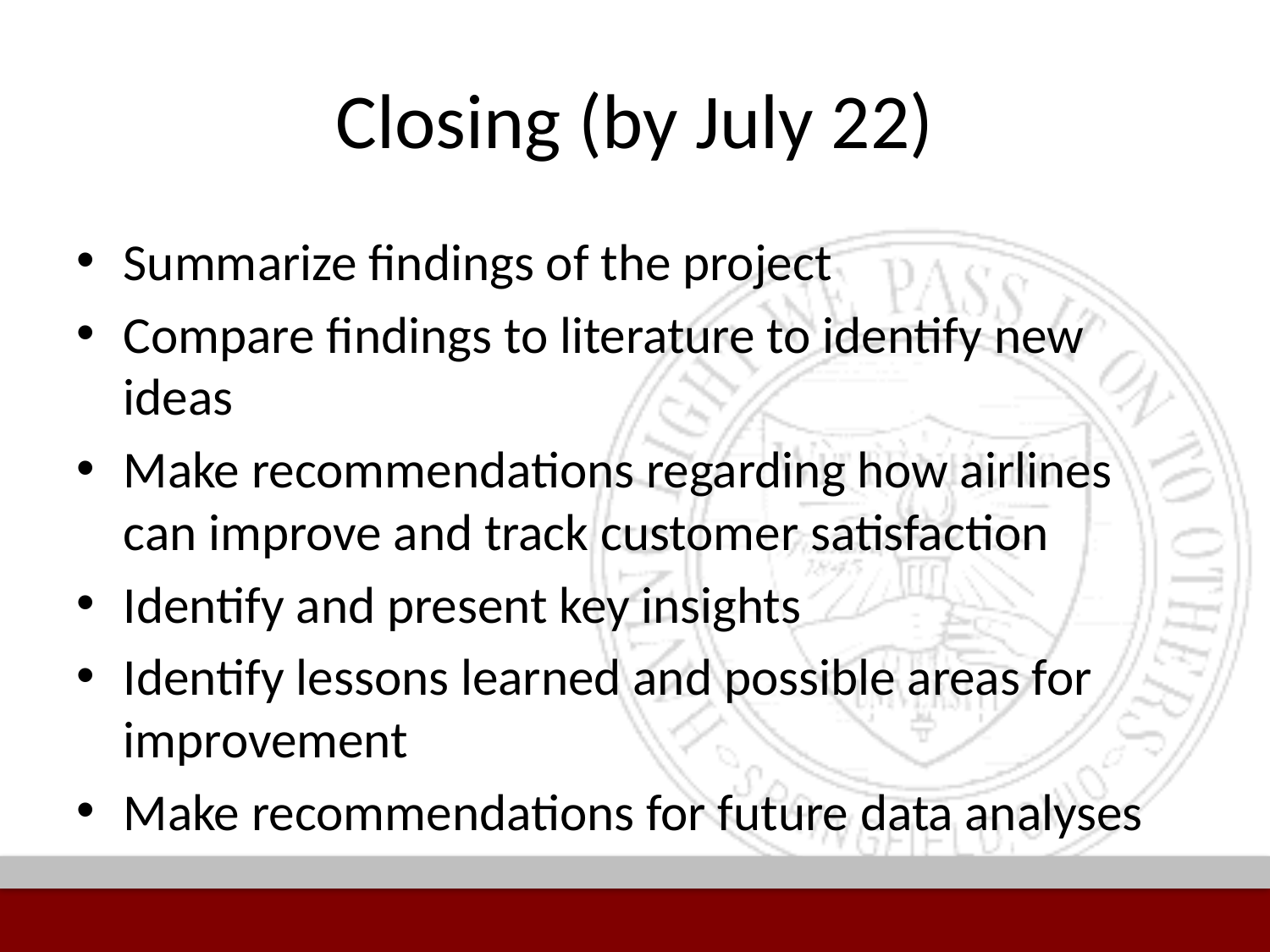

# Closing (by July 22)
Summarize findings of the project
Compare findings to literature to identify new ideas
Make recommendations regarding how airlines can improve and track customer satisfaction
Identify and present key insights
Identify lessons learned and possible areas for improvement
Make recommendations for future data analyses